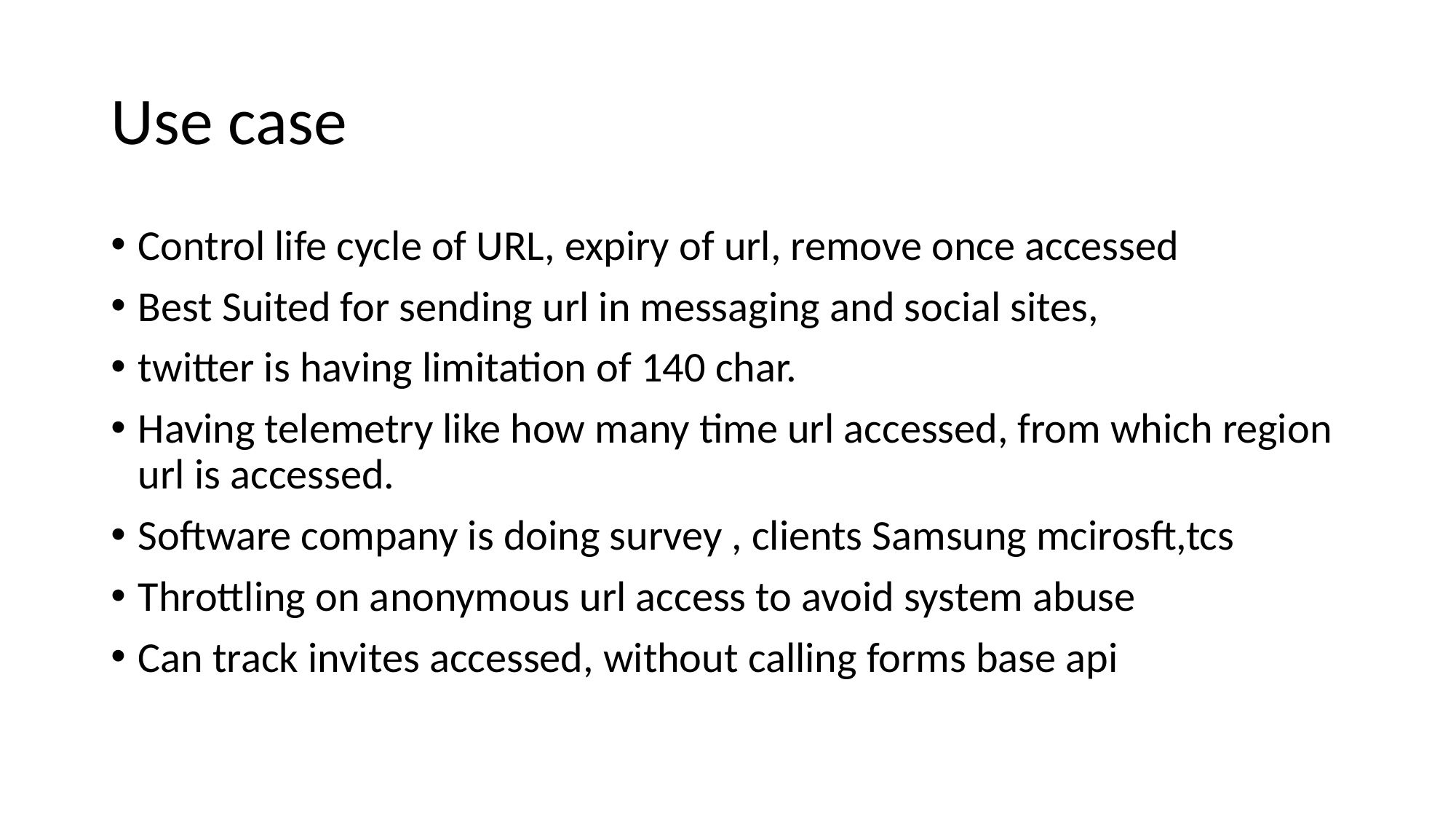

# Use case
Control life cycle of URL, expiry of url, remove once accessed
Best Suited for sending url in messaging and social sites,
twitter is having limitation of 140 char.
Having telemetry like how many time url accessed, from which region url is accessed.
Software company is doing survey , clients Samsung mcirosft,tcs
Throttling on anonymous url access to avoid system abuse
Can track invites accessed, without calling forms base api